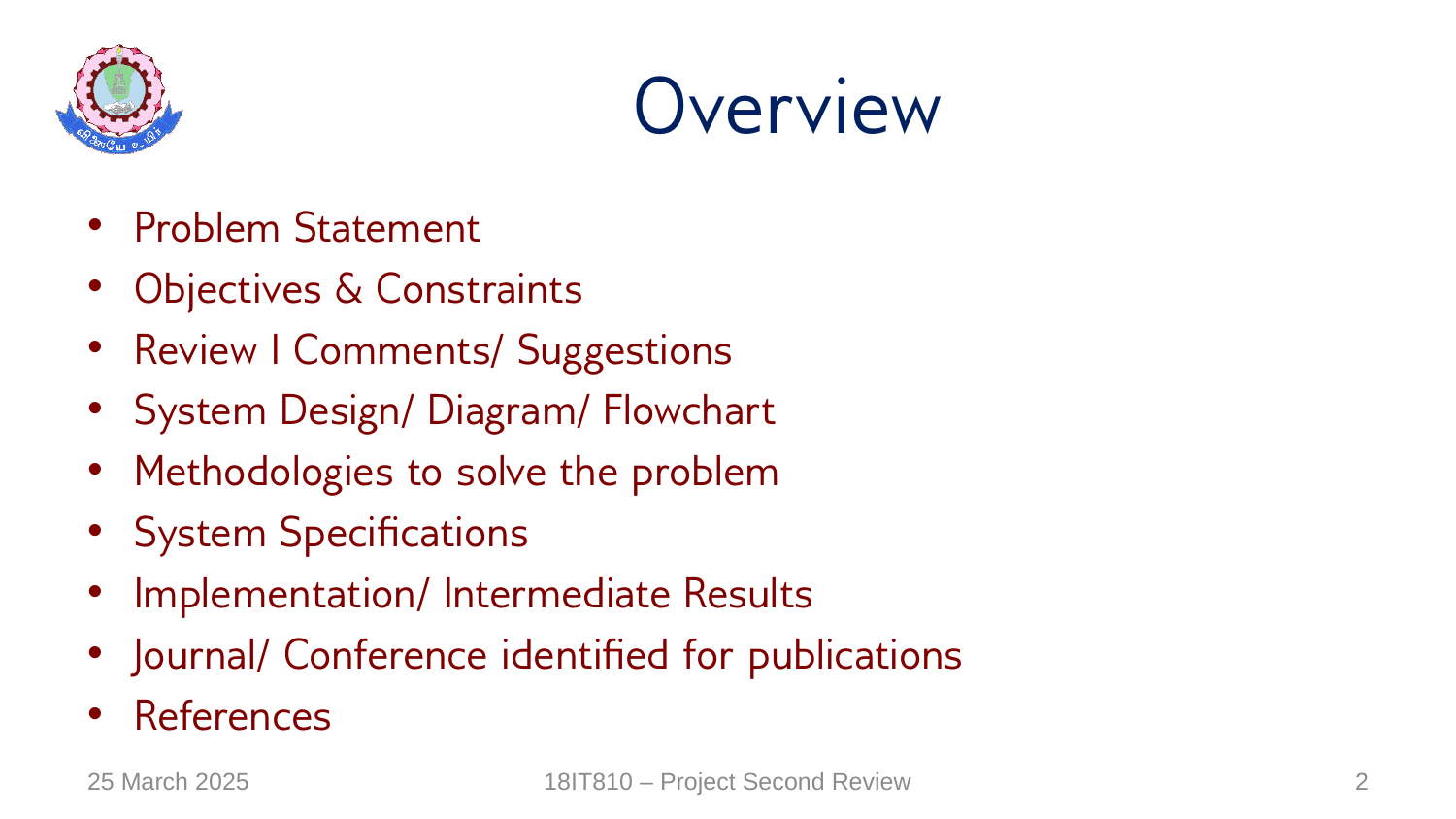

# Overview
Problem Statement
Objectives & Constraints
Review I Comments/ Suggestions
System Design/ Diagram/ Flowchart
Methodologies to solve the problem
System Specifications
Implementation/ Intermediate Results
Journal/ Conference identified for publications
References
25 March 2025
18IT810 – Project Second Review
2